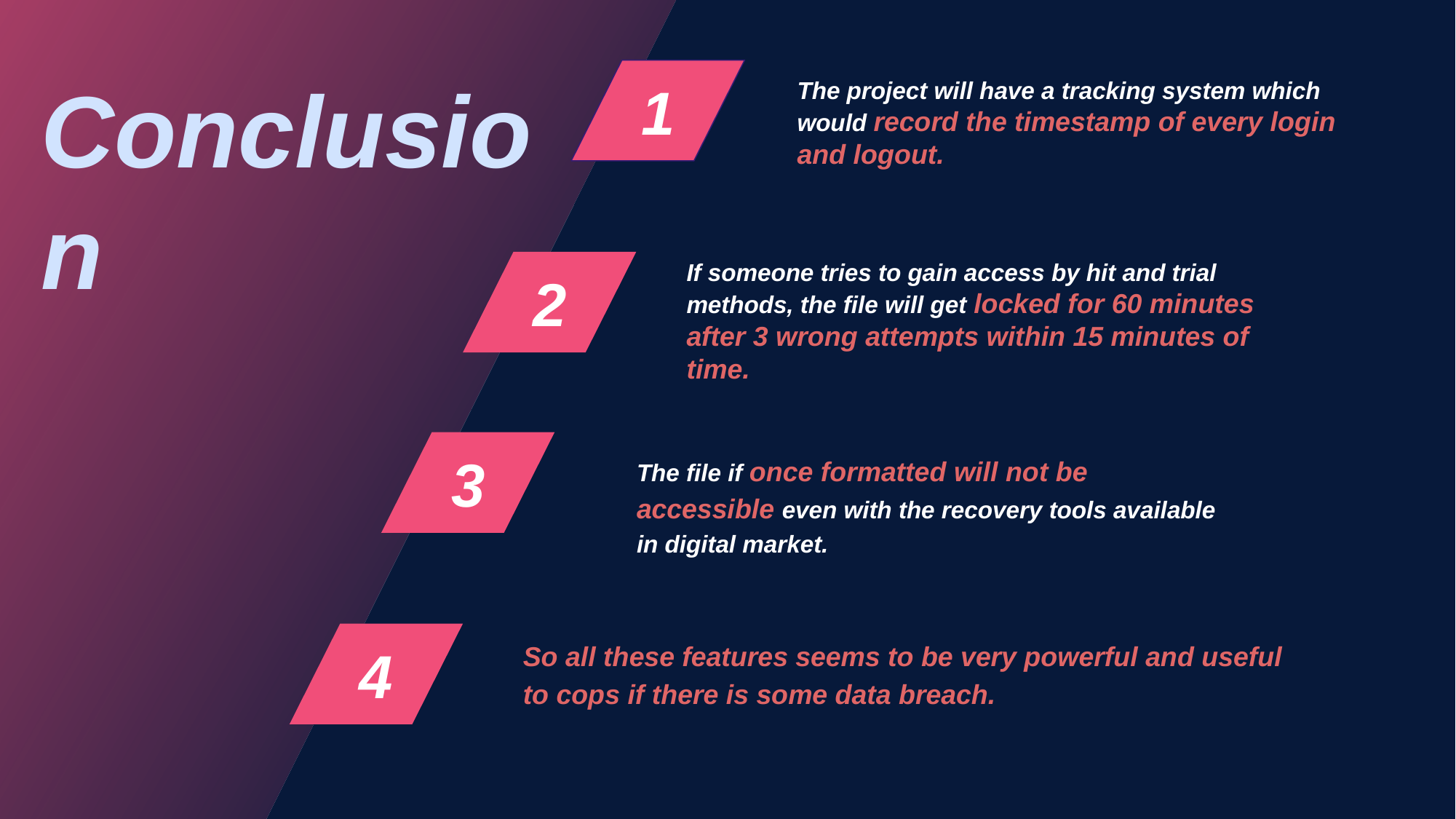

Conclusion
1
The project will have a tracking system which would record the timestamp of every login and logout.

2
If someone tries to gain access by hit and trial methods, the file will get locked for 60 minutes after 3 wrong attempts within 15 minutes of time.
3
The file if once formatted will not be accessible even with the recovery tools available in digital market.
So all these features seems to be very powerful and useful to cops if there is some data breach.
4